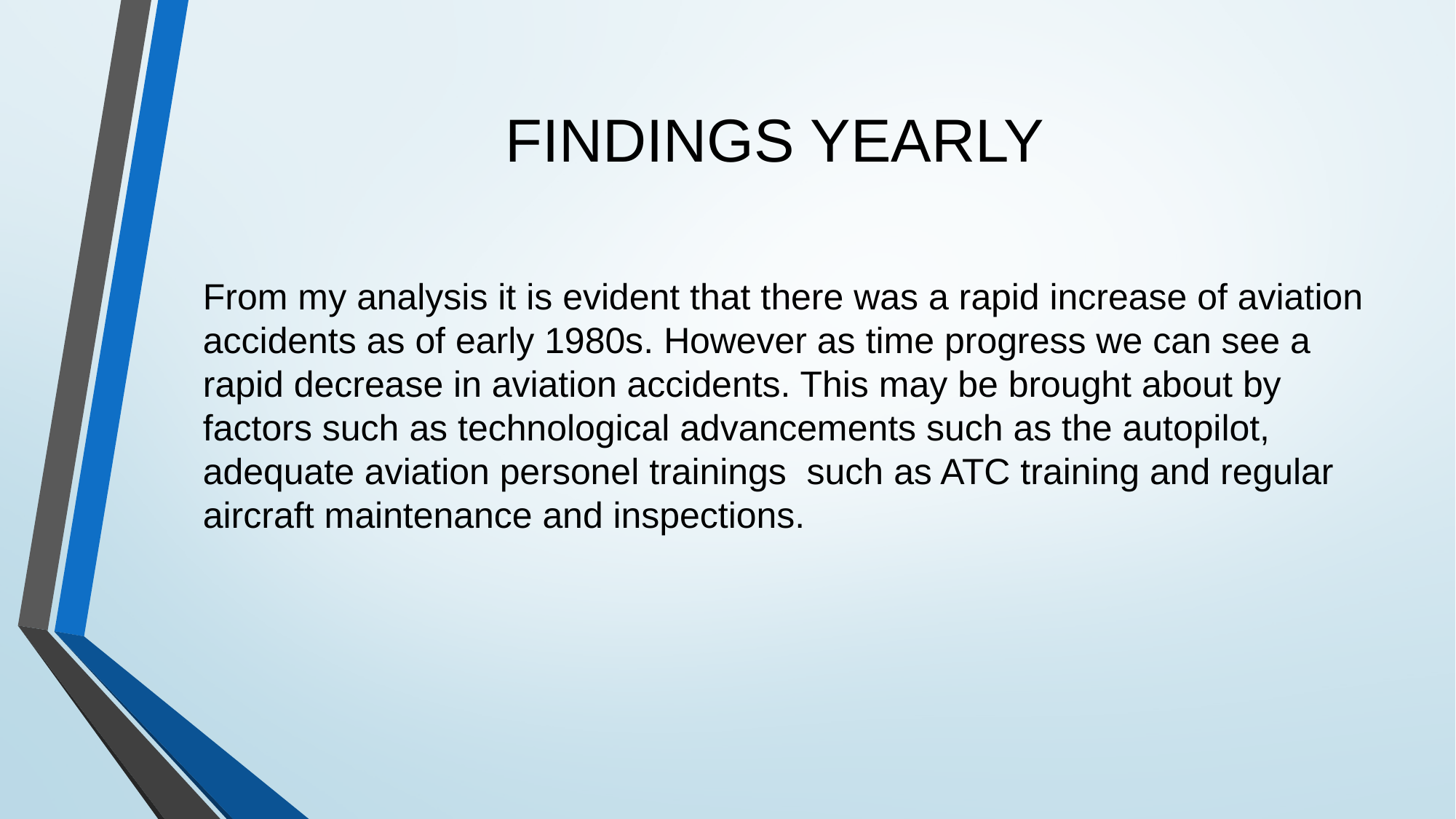

# FINDINGS YEARLY
From my analysis it is evident that there was a rapid increase of aviation accidents as of early 1980s. However as time progress we can see a rapid decrease in aviation accidents. This may be brought about by factors such as technological advancements such as the autopilot, adequate aviation personel trainings  such as ATC training and regular aircraft maintenance and inspections.